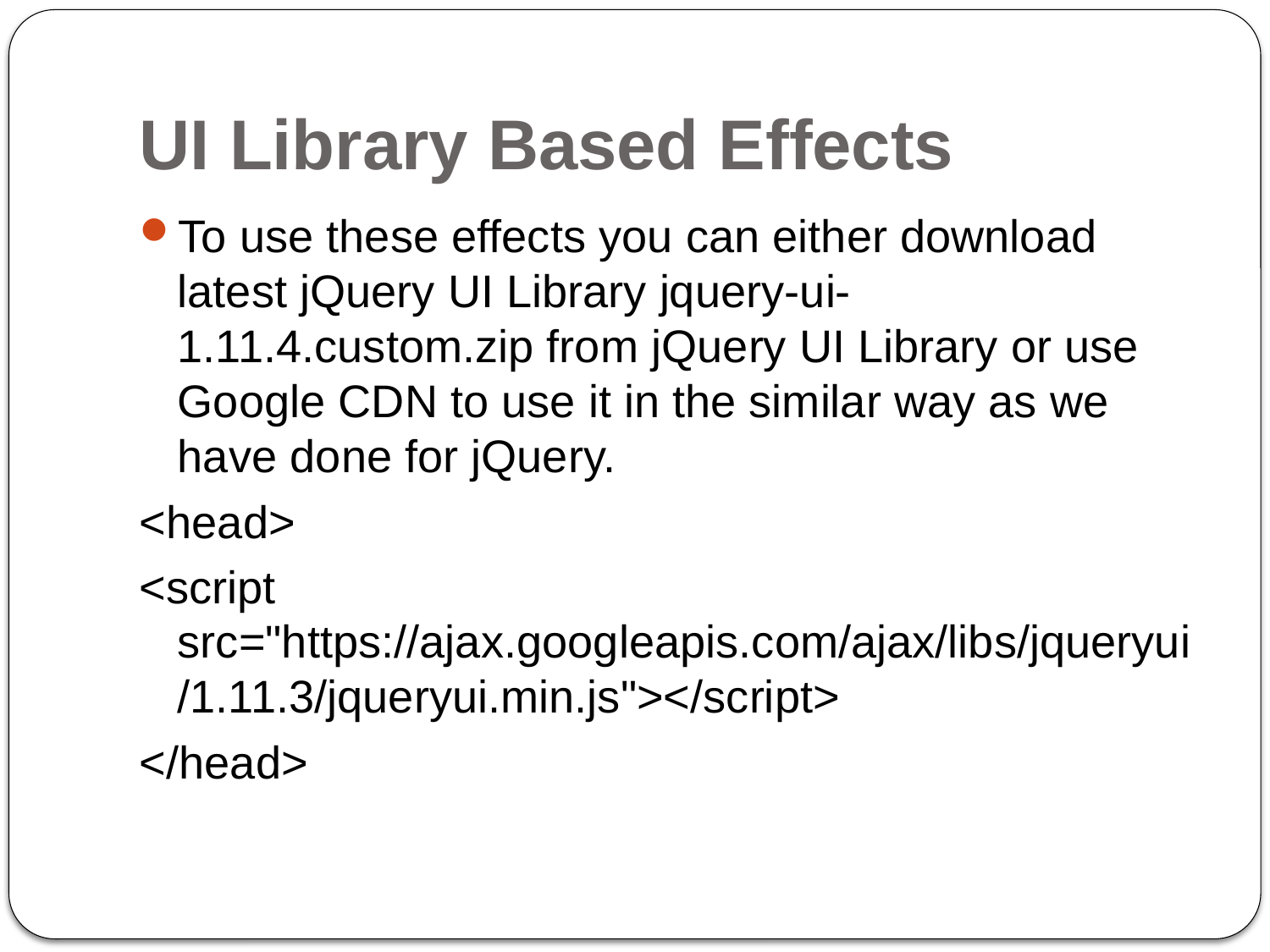

# UI Library Based Effects
To use these effects you can either download latest jQuery UI Library jquery-ui-1.11.4.custom.zip from jQuery UI Library or use Google CDN to use it in the similar way as we have done for jQuery.
<head>
<script src="https://ajax.googleapis.com/ajax/libs/jqueryui/1.11.3/jqueryui.min.js"></script>
</head>